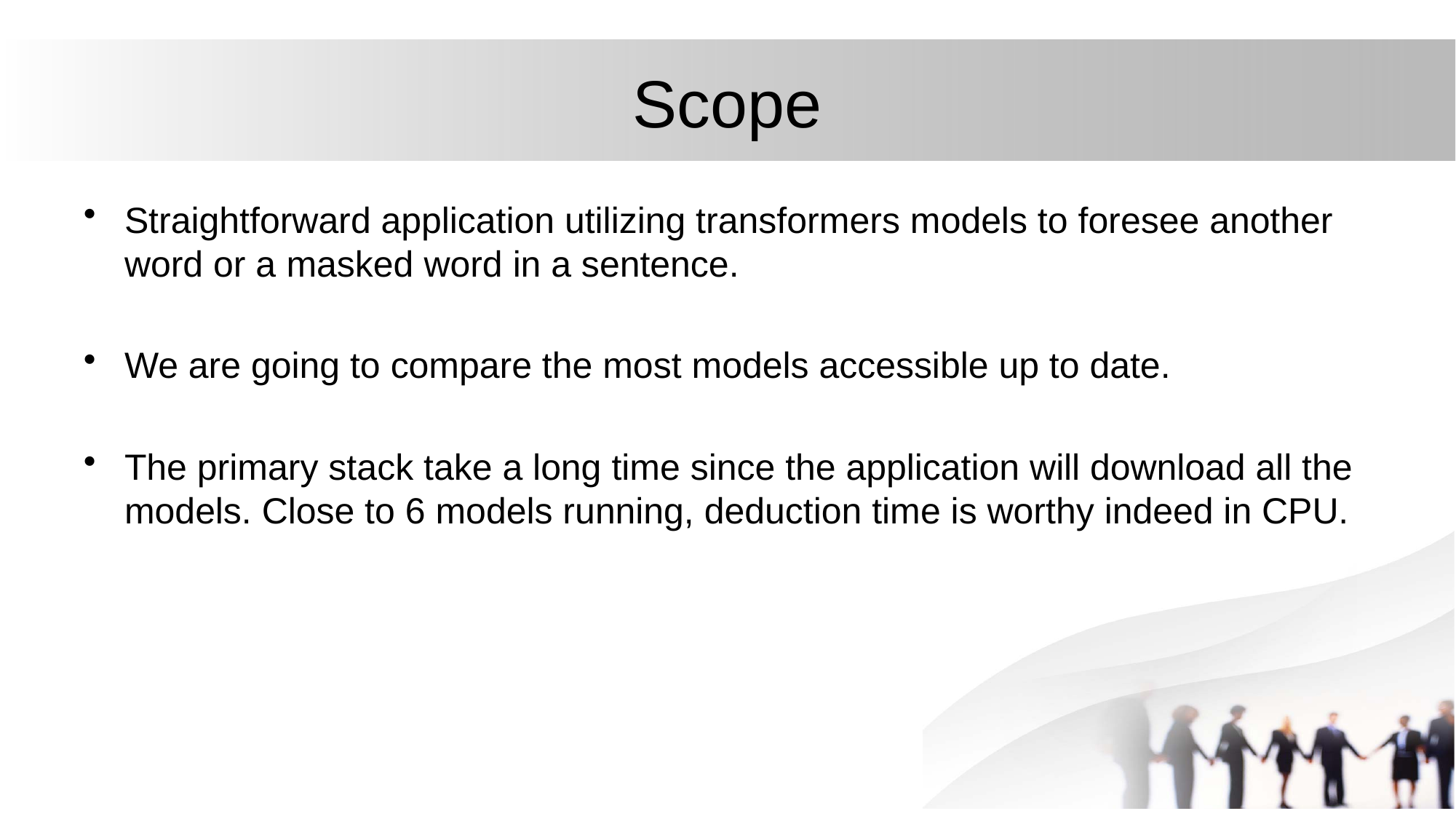

# Scope
Straightforward application utilizing transformers models to foresee another word or a masked word in a sentence.

We are going to compare the most models accessible up to date.

The primary stack take a long time since the application will download all the models. Close to 6 models running, deduction time is worthy indeed in CPU.